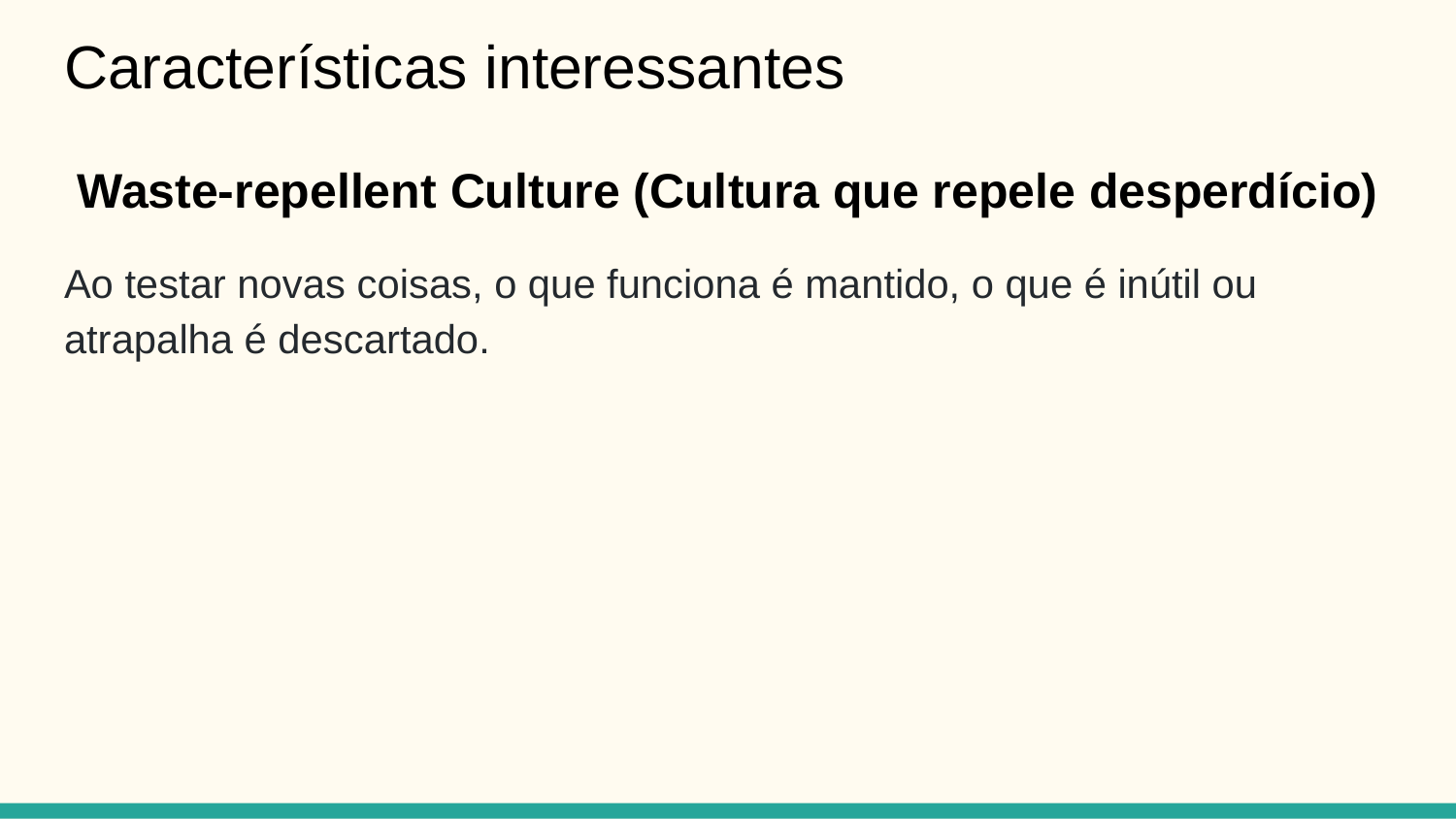

# Características interessantes
Waste-repellent Culture (Cultura que repele desperdício)
Ao testar novas coisas, o que funciona é mantido, o que é inútil ou atrapalha é descartado.